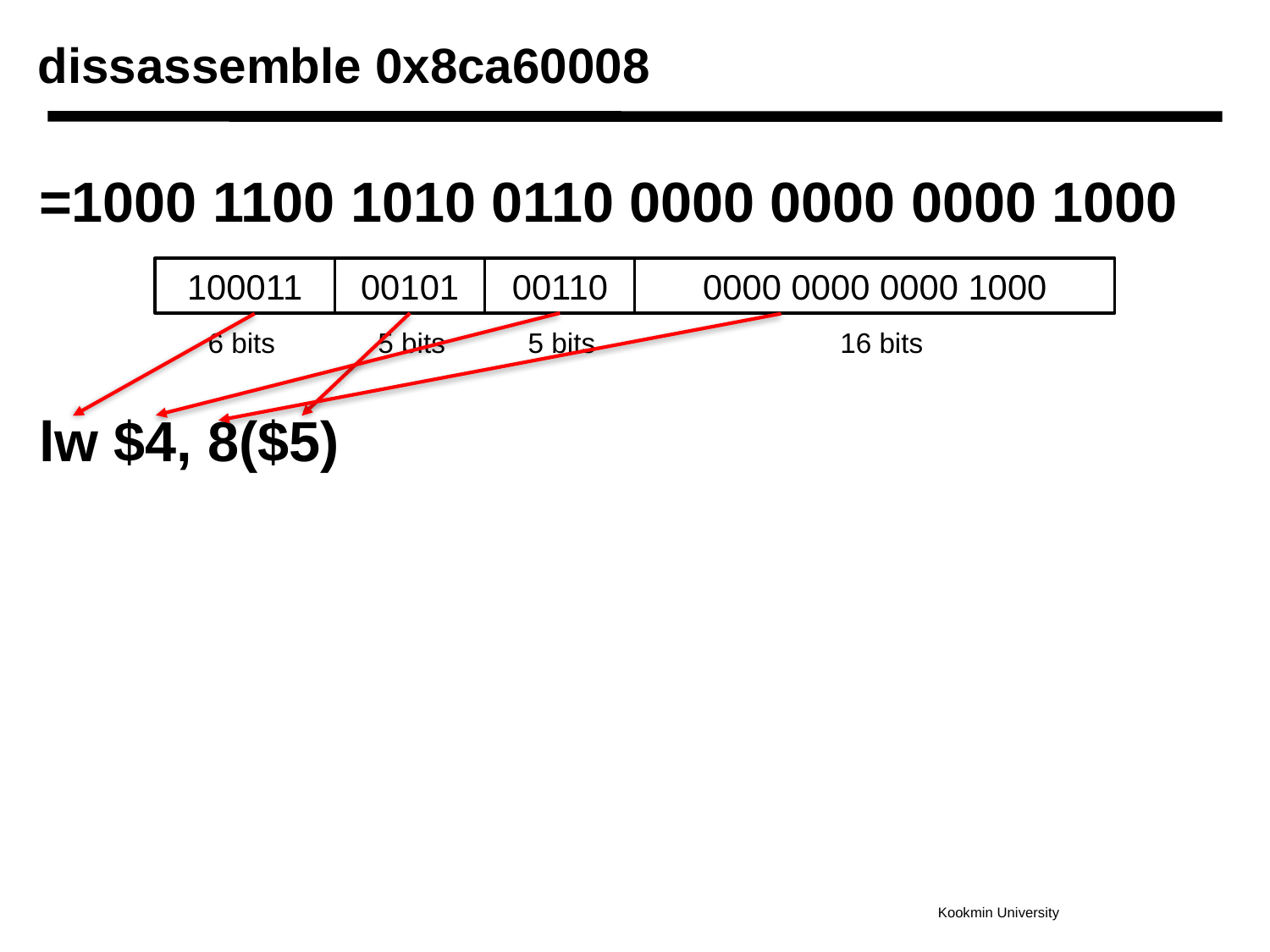

# dissassemble 0x8ca60008
=1000 1100 1010 0110 0000 0000 0000 1000

lw $4, 8($5)
100011
00101
00110
0000 0000 0000 1000
6 bits
5 bits
5 bits
16 bits